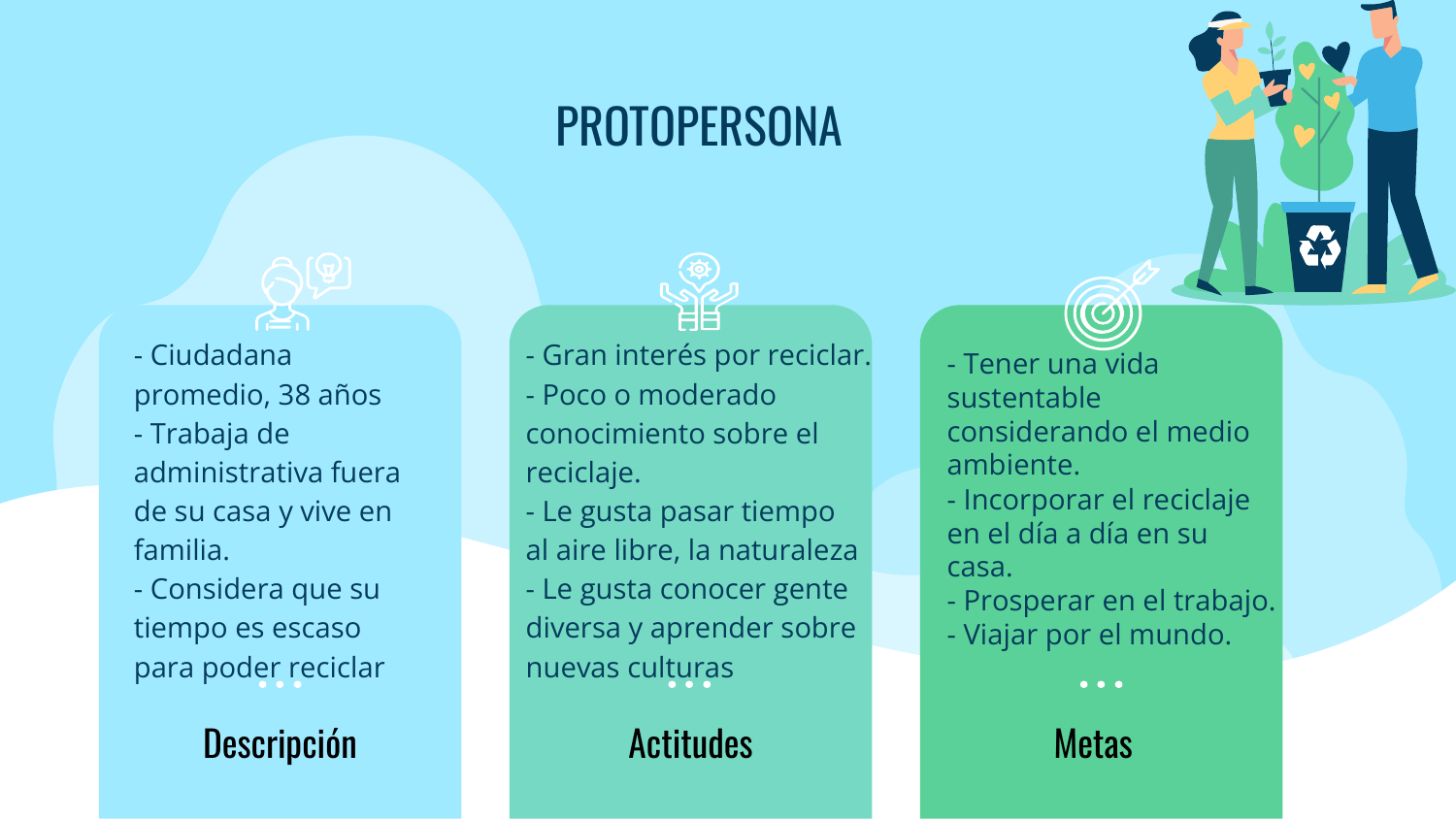

# PROTOPERSONA

- Ciudadana promedio, 38 años
- Trabaja de administrativa fuera de su casa y vive en familia.
- Considera que su tiempo es escaso para poder reciclar

- Gran interés por reciclar.
- Poco o moderado conocimiento sobre el reciclaje.
- Le gusta pasar tiempo
al aire libre, la naturaleza
- Le gusta conocer gente diversa y aprender sobre nuevas culturas

- Tener una vida sustentable considerando el medio ambiente.
- Incorporar el reciclaje en el día a día en su casa.
- Prosperar en el trabajo.
- Viajar por el mundo.

Descripción
Actitudes
Metas